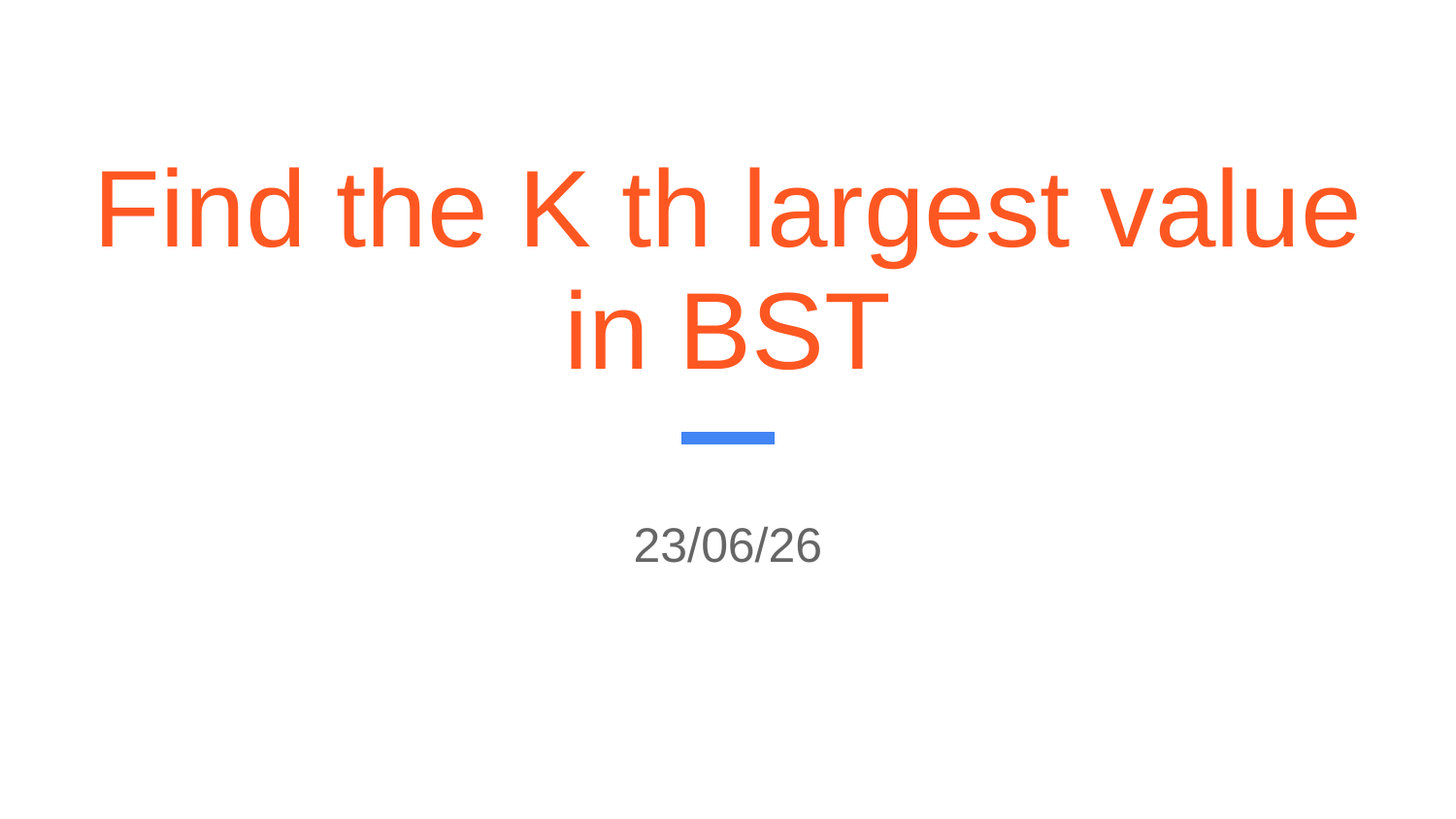

# Find the K th largest value in BST
23/06/26